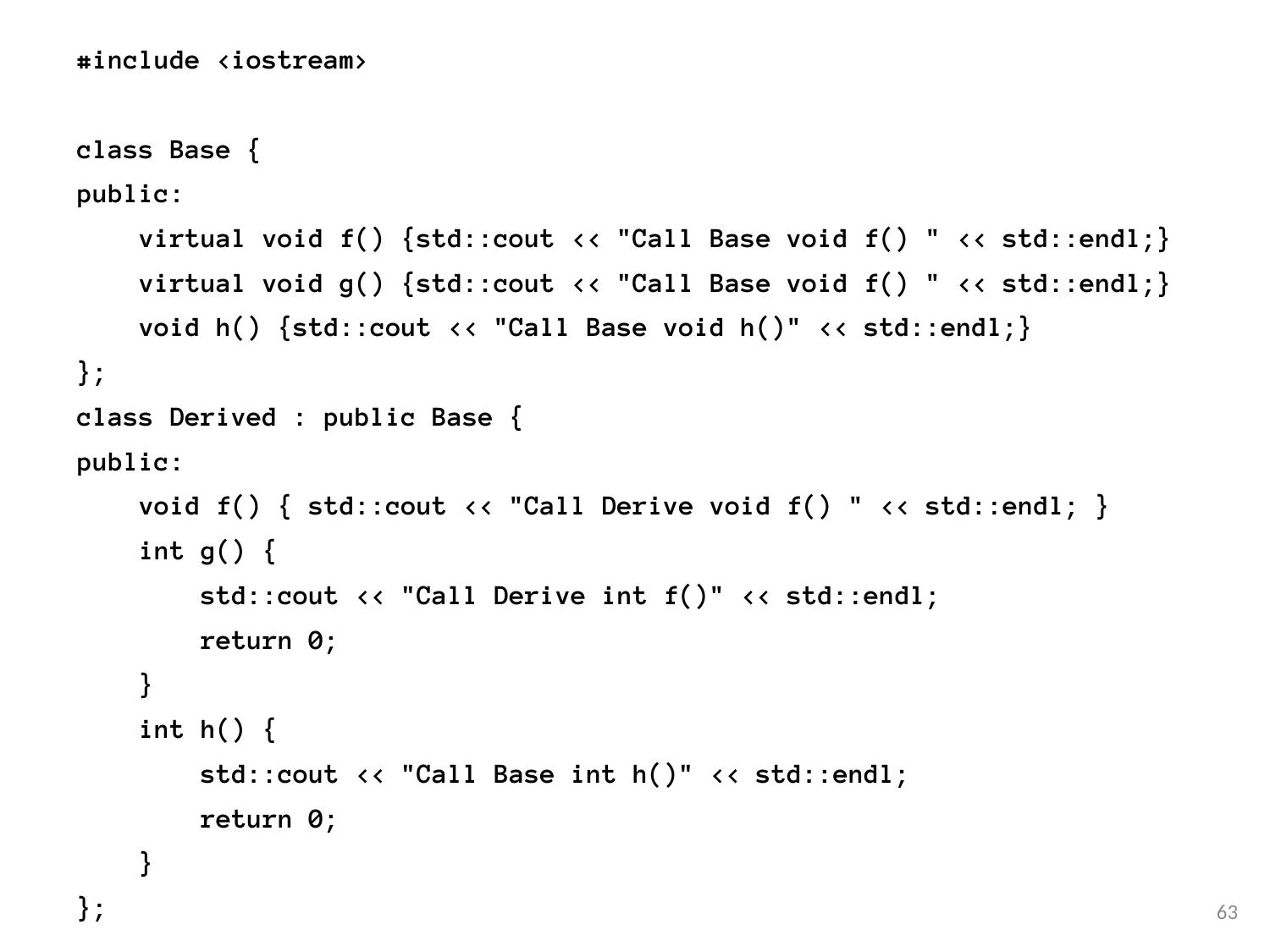

#include <iostream>

class Base {
public:
    virtual void f() {std::cout << "Call Base void f() " << std::endl;}
    virtual void g() {std::cout << "Call Base void f() " << std::endl;}
    void h() {std::cout << "Call Base void h()" << std::endl;}
};
class Derived : public Base {
public:
    void f() { std::cout << "Call Derive void f() " << std::endl; }
    int g() {
        std::cout << "Call Derive int f()" << std::endl;
        return 0;
    }
    int h() {
        std::cout << "Call Base int h()" << std::endl;
        return 0;
    }
};
63